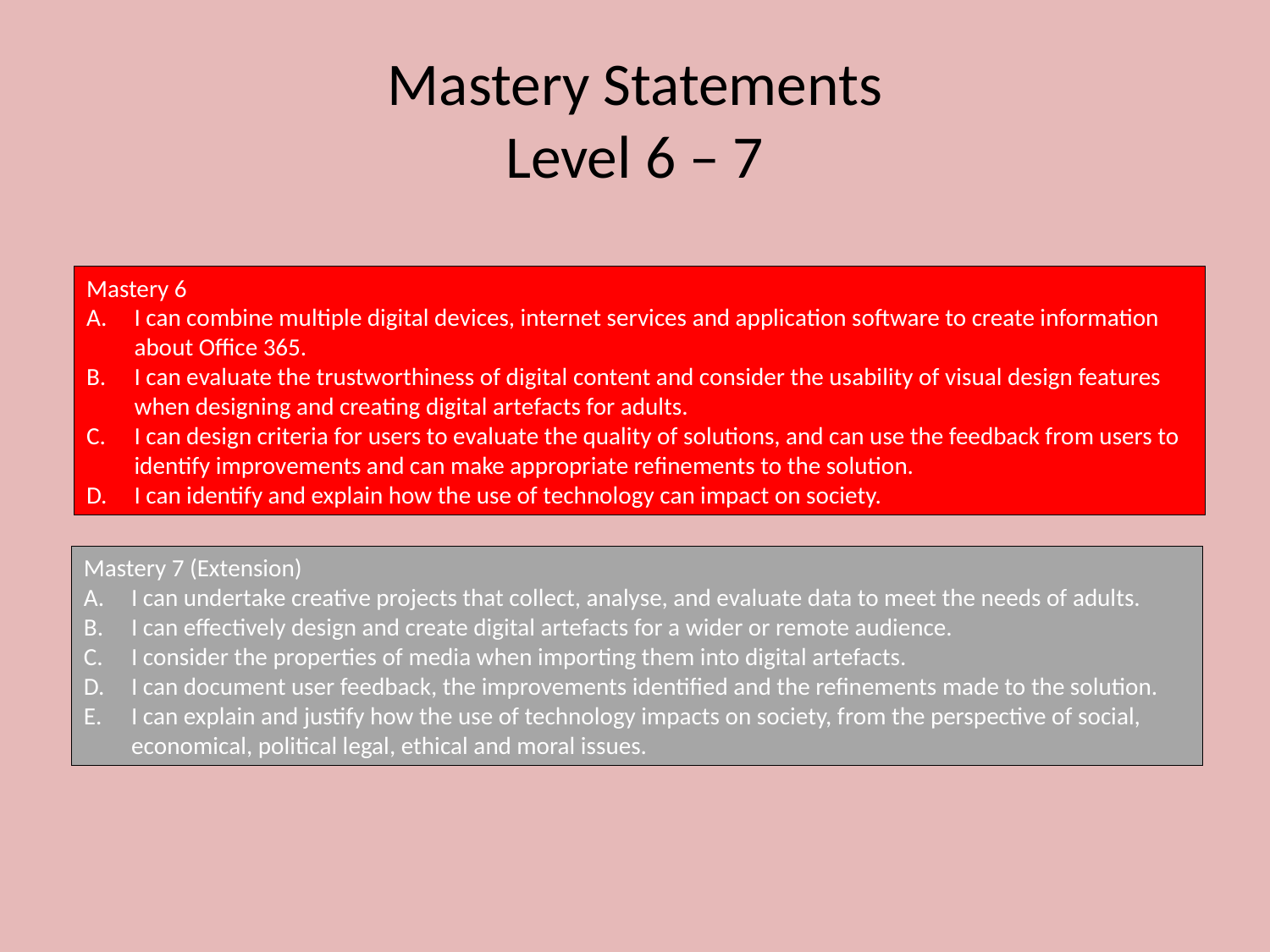

# Mastery Statements Level 6 – 7
Mastery 6
I can combine multiple digital devices, internet services and application software to create information about Office 365.
I can evaluate the trustworthiness of digital content and consider the usability of visual design features when designing and creating digital artefacts for adults.
I can design criteria for users to evaluate the quality of solutions, and can use the feedback from users to identify improvements and can make appropriate refinements to the solution.
I can identify and explain how the use of technology can impact on society.
Mastery 7 (Extension)
I can undertake creative projects that collect, analyse, and evaluate data to meet the needs of adults.
I can effectively design and create digital artefacts for a wider or remote audience.
I consider the properties of media when importing them into digital artefacts.
I can document user feedback, the improvements identified and the refinements made to the solution.
I can explain and justify how the use of technology impacts on society, from the perspective of social, economical, political legal, ethical and moral issues.